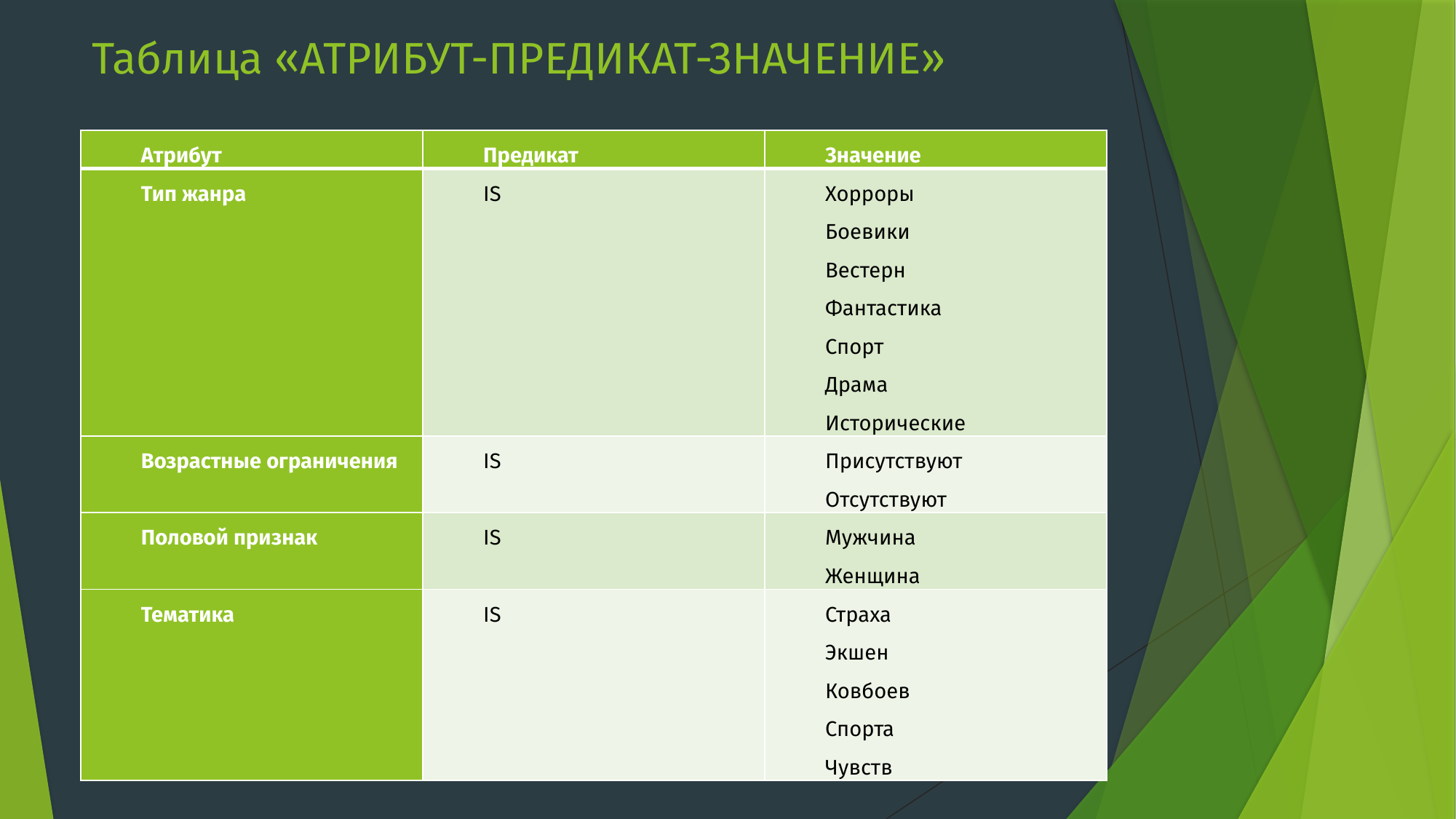

# Таблица «АТРИБУТ-ПРЕДИКАТ-ЗНАЧЕНИЕ»
| Атрибут | Предикат | Значение |
| --- | --- | --- |
| Тип жанра | IS | Хорроры Боевики Вестерн Фантастика Спорт Драма Исторические |
| Возрастные ограничения | IS | Присутствуют Отсутствуют |
| Половой признак | IS | Мужчина Женщина |
| Тематика | IS | Страха Экшен Ковбоев Спорта Чувств |